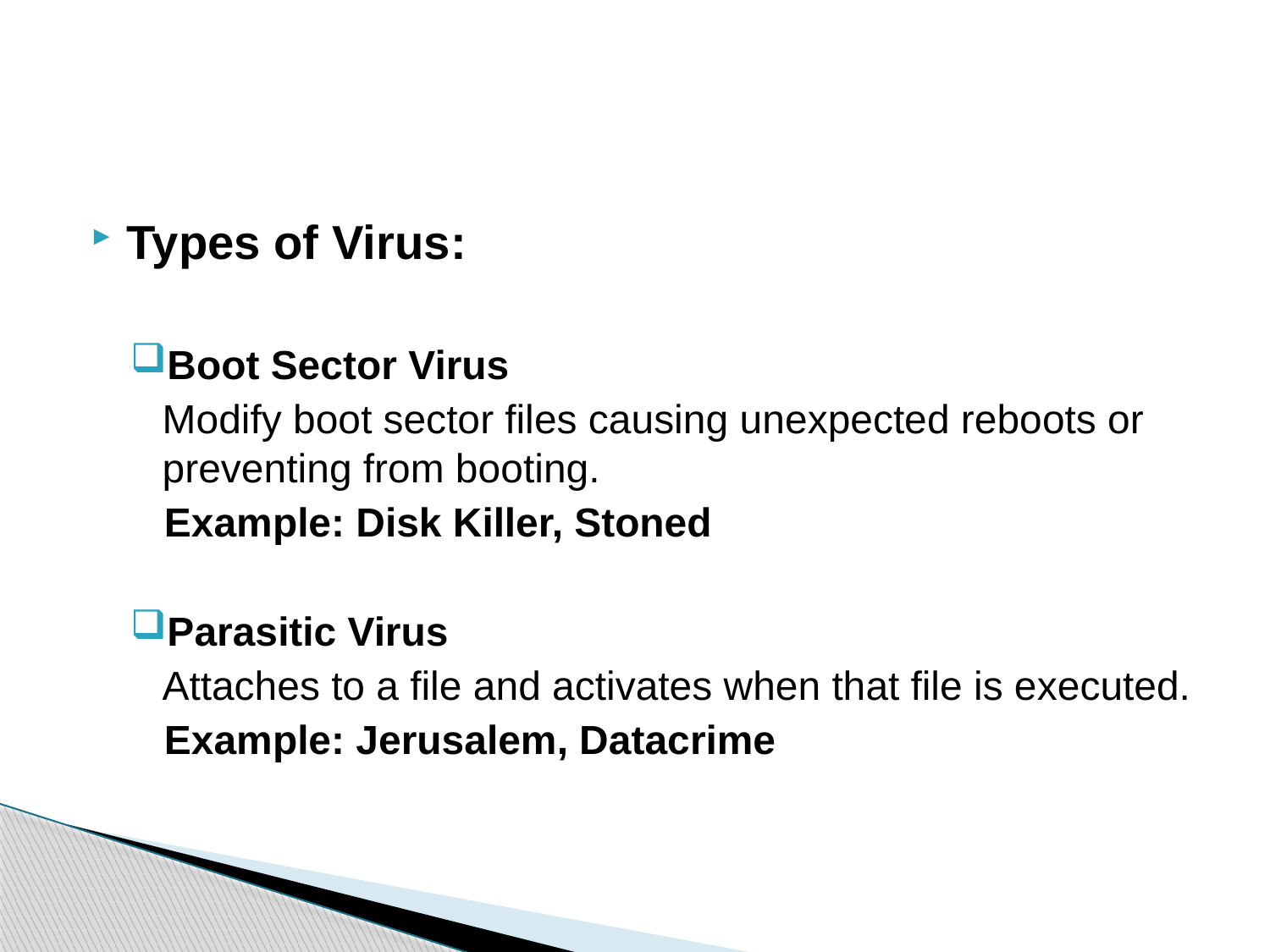

#
Types of Virus:

Boot Sector Virus
	Modify boot sector files causing unexpected reboots or preventing from booting.
   Example: Disk Killer, Stoned

Parasitic Virus
	Attaches to a file and activates when that file is executed.
   Example: Jerusalem, Datacrime